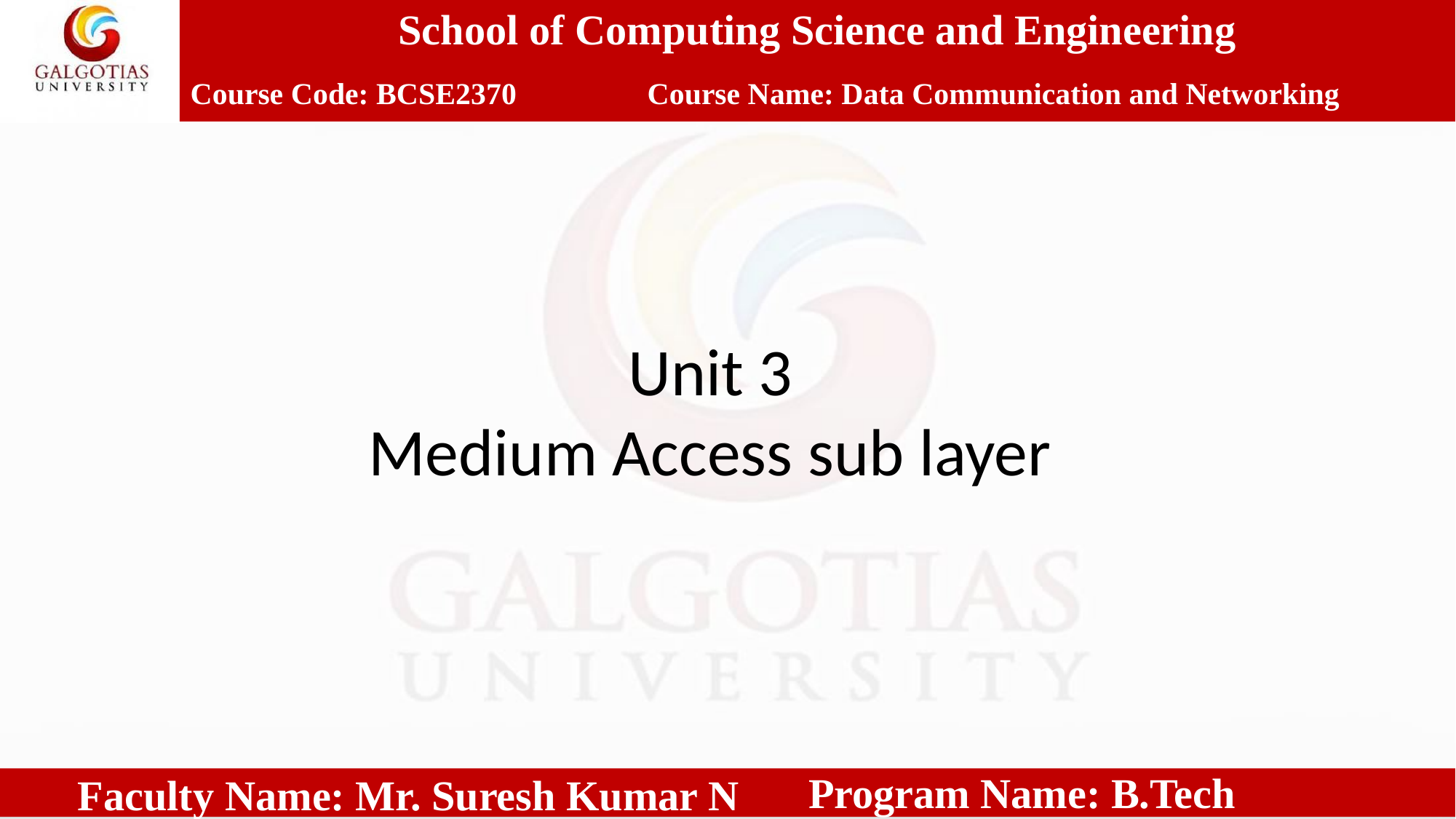

School of Computing Science and Engineering
Course Name: Data Communication and Networking
Course Code: BCSE2370
Unit 3
Medium Access sub layer
Program Name: B.Tech
Faculty Name: Mr. Suresh Kumar N